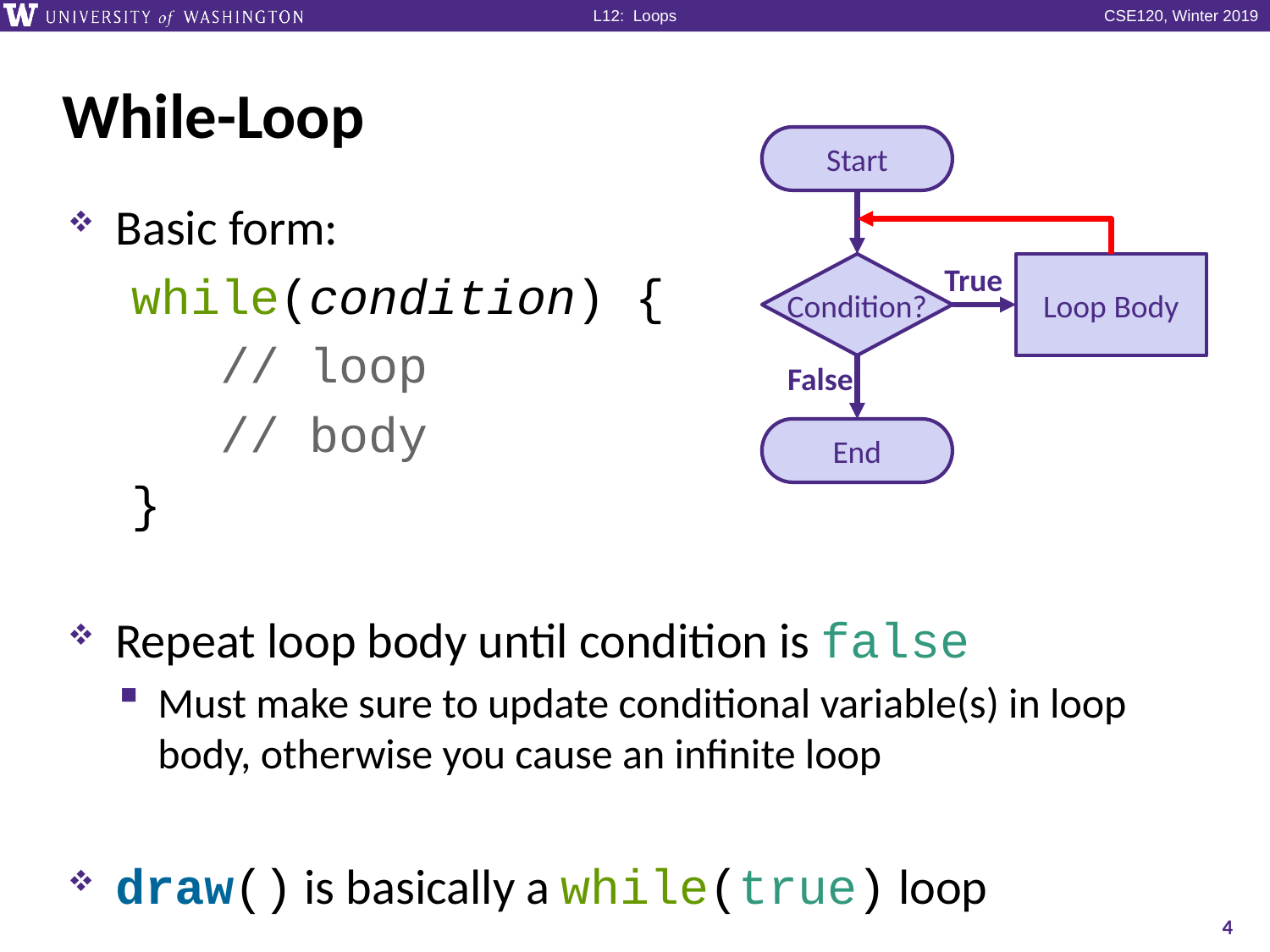

# While-Loop
Start
Condition?
True
Loop Body
False
End
Basic form:
while(condition) {
   // loop
   // body
}

Repeat loop body until condition is false
Must make sure to update conditional variable(s) in loop body, otherwise you cause an infinite loop

draw() is basically a while(true) loop

4